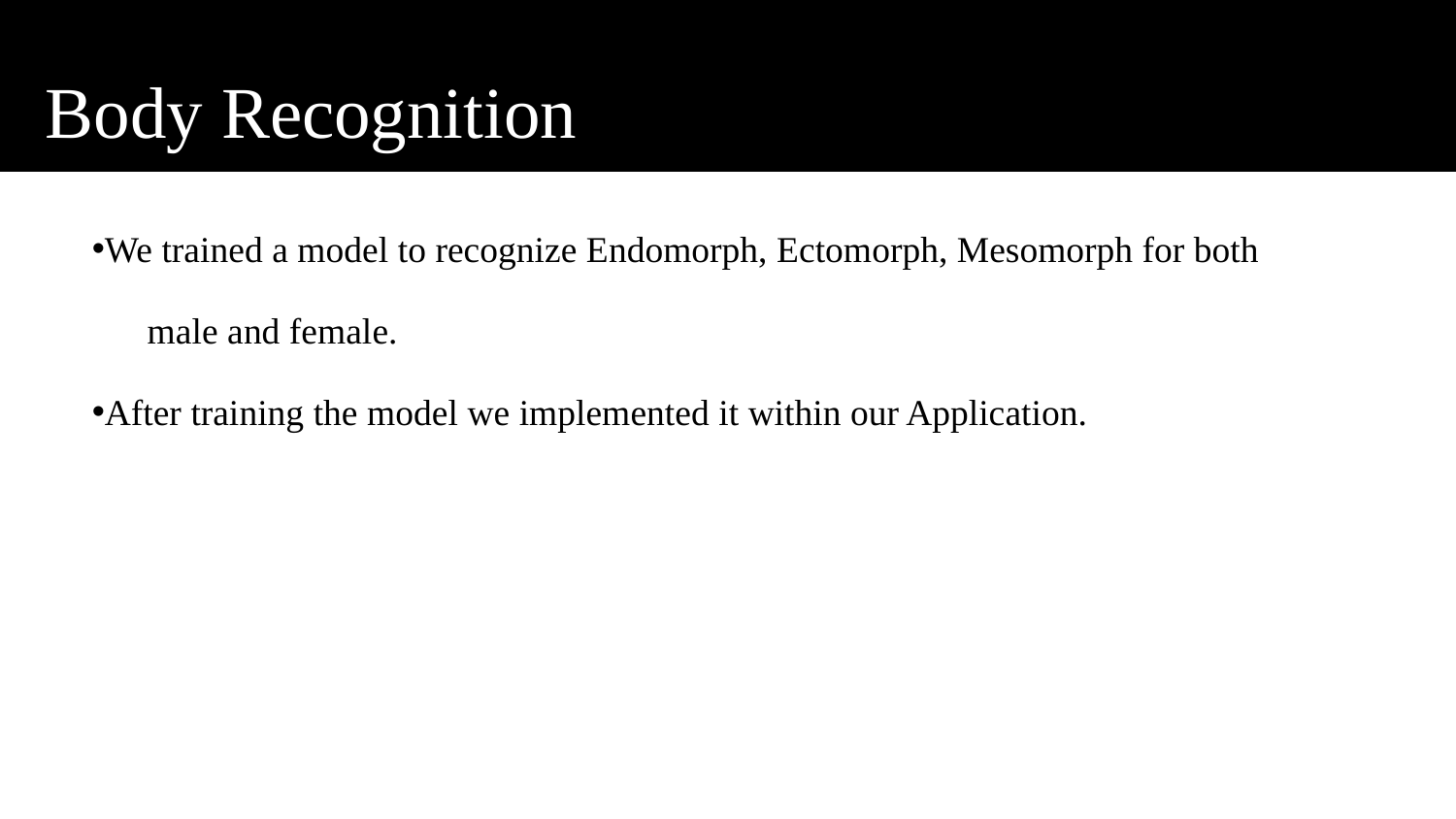

# Body Recognition
We trained a model to recognize Endomorph, Ectomorph, Mesomorph for both
      male and female.
After training the model we implemented it within our Application.

Endomorph
Broad and sturdily bone structures
Larger midsection and hips
Carries more fat
Faster fat gain
Slower fat loss
Slow metabolism